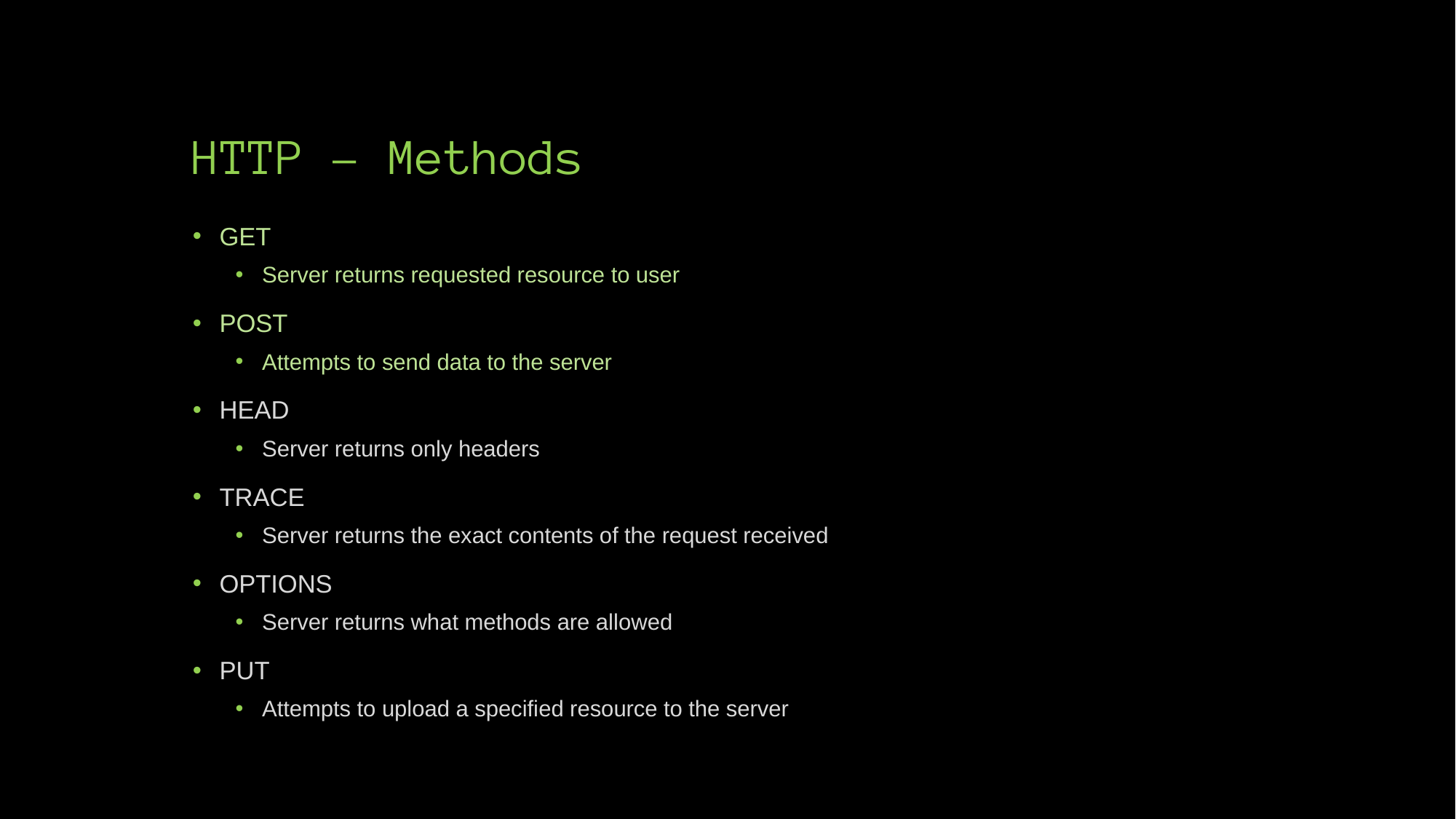

# HTTP – Methods
GET
Server returns requested resource to user
POST
Attempts to send data to the server
HEAD
Server returns only headers
TRACE
Server returns the exact contents of the request received
OPTIONS
Server returns what methods are allowed
PUT
Attempts to upload a specified resource to the server